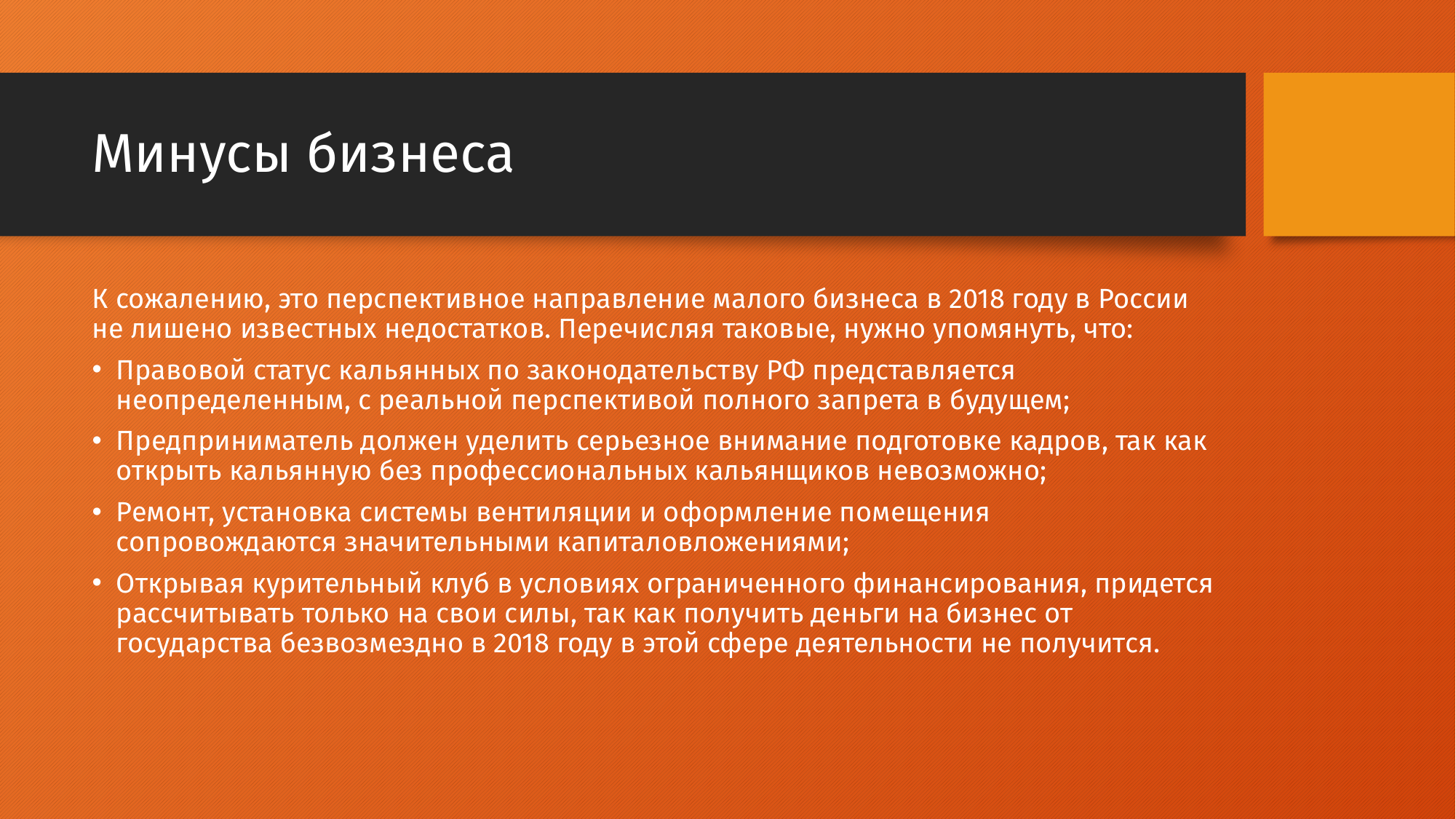

# Минусы бизнеса
К сожалению, это перспективное направление малого бизнеса в 2018 году в России не лишено известных недостатков. Перечисляя таковые, нужно упомянуть, что:
Правовой статус кальянных по законодательству РФ представляется неопределенным, с реальной перспективой полного запрета в будущем;
Предприниматель должен уделить серьезное внимание подготовке кадров, так как открыть кальянную без профессиональных кальянщиков невозможно;
Ремонт, установка системы вентиляции и оформление помещения сопровождаются значительными капиталовложениями;
Открывая курительный клуб в условиях ограниченного финансирования, придется рассчитывать только на свои силы, так как получить деньги на бизнес от государства безвозмездно в 2018 году в этой сфере деятельности не получится.